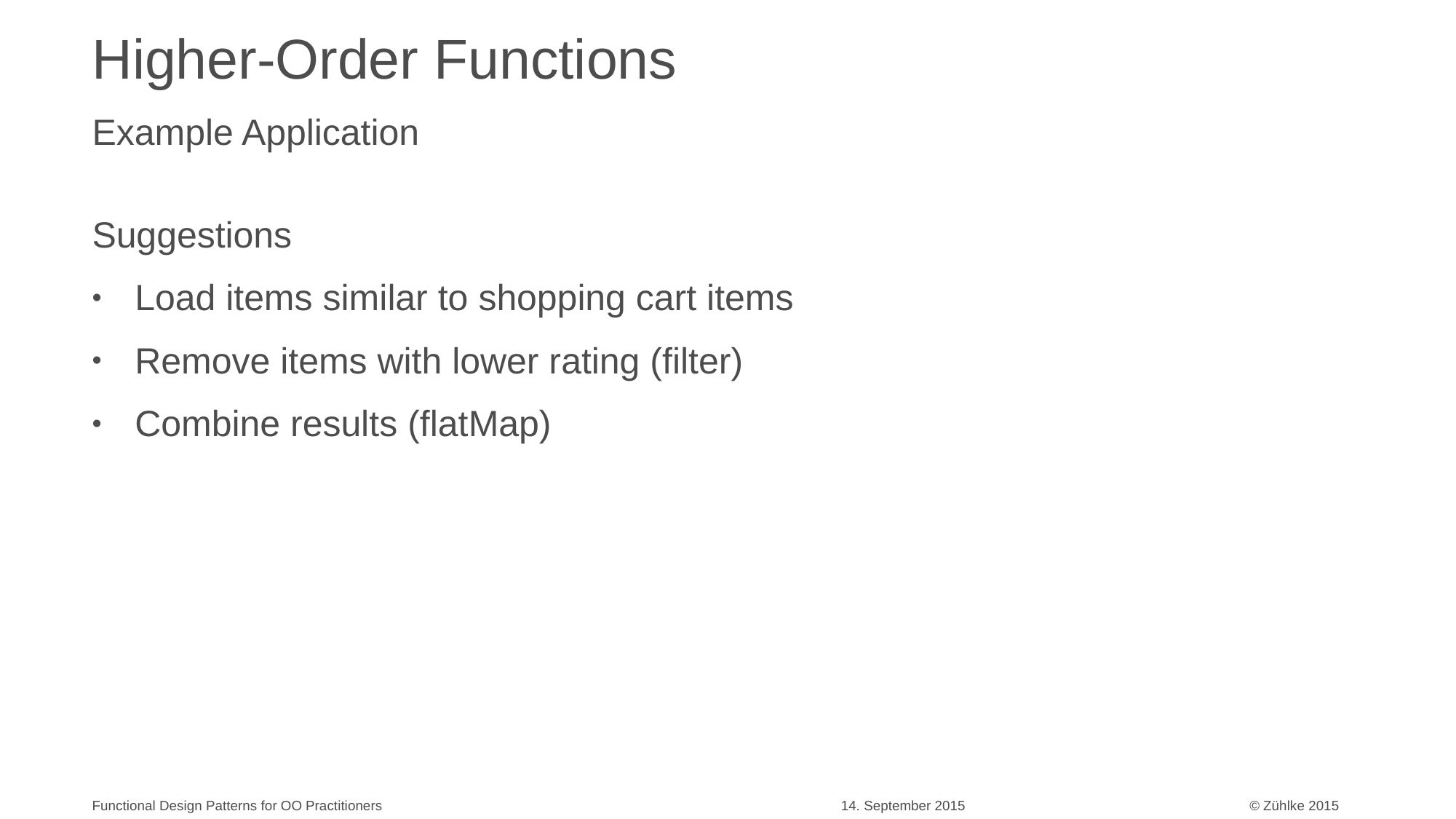

# Higher-Order Functions
Example Application
Suggestions
Load items similar to shopping cart items
Remove items with lower rating (filter)
Combine results (flatMap)

Functional Design Patterns for OO Practitioners
14. September 2015